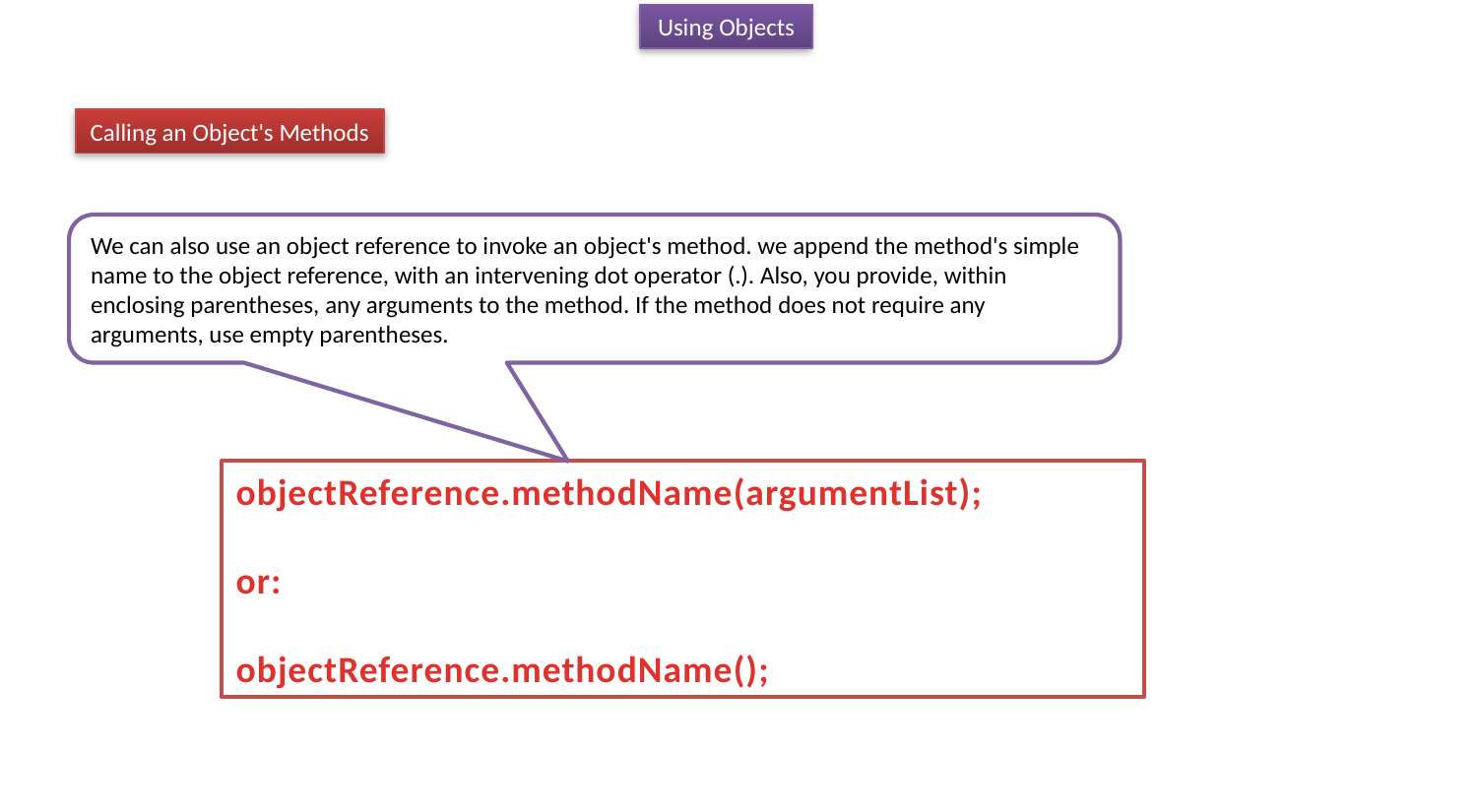

Using Objects

Calling an Object's Methods
We can also use an object reference to invoke an object's method. we append the method's simple name to the object reference, with an intervening dot operator (.). Also, you provide, within enclosing parentheses, any arguments to the method. If the method does not require any arguments, use empty parentheses.
objectReference.methodName(argumentList);

or:

objectReference.methodName();